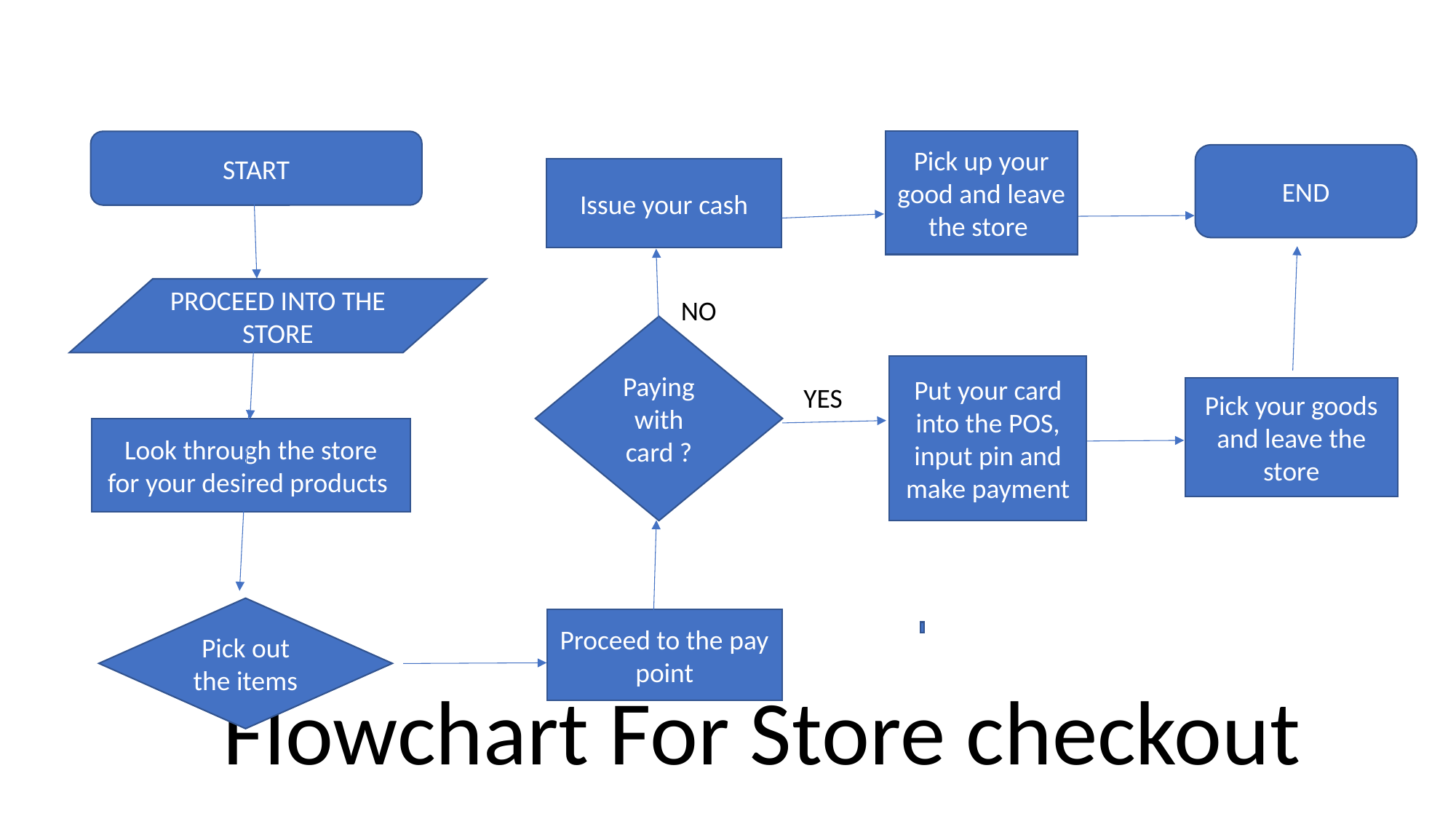

# Flowchart For Store checkout
Pick up your good and leave the store
START
END
Issue your cash
PROCEED INTO THE STORE
NO
Paying with card ?
Put your card into the POS, input pin and make payment
YES
Pick your goods and leave the store
Look through the store for your desired products
Pick out the items
Proceed to the pay point